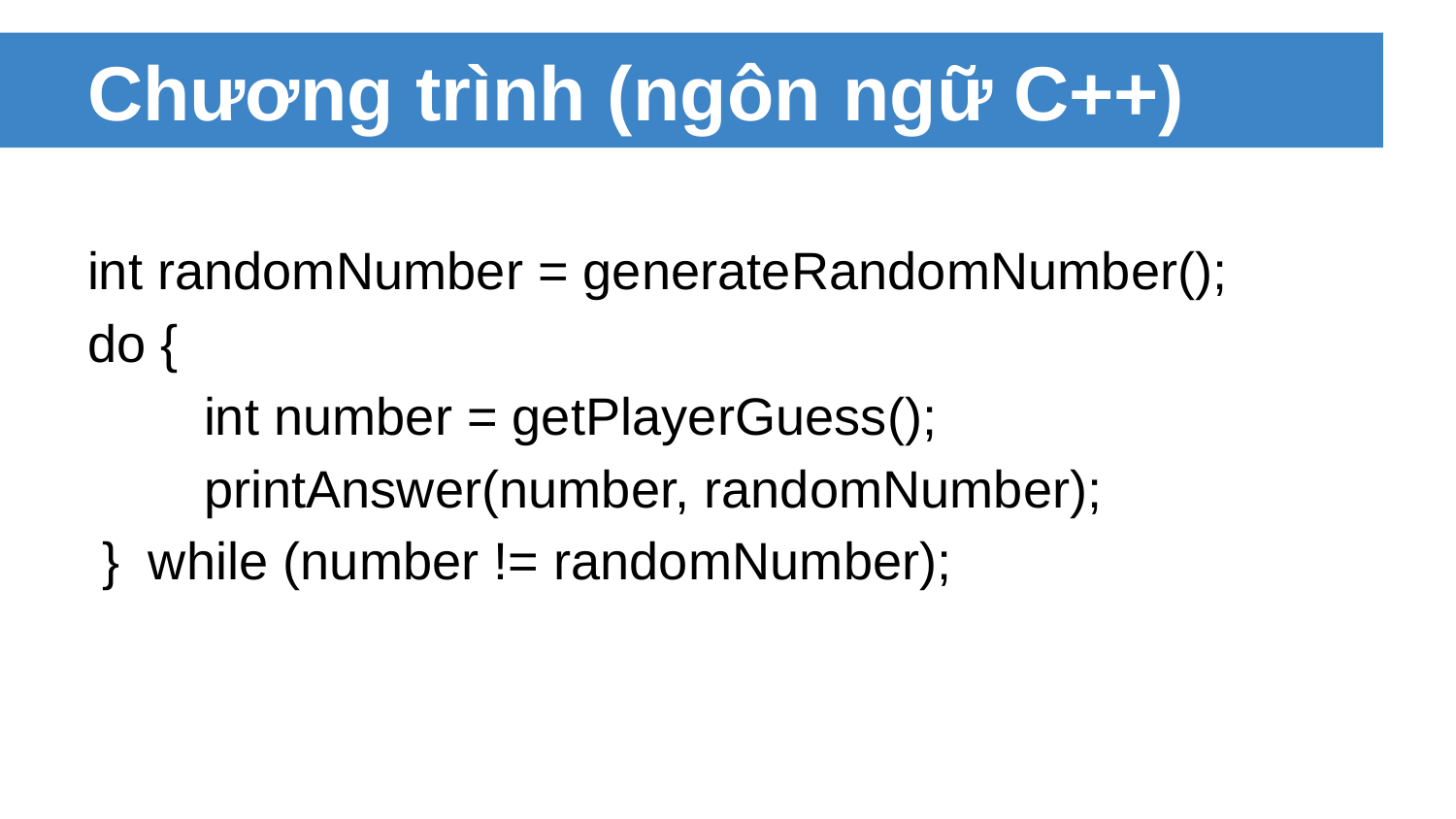

# Chương trình (ngôn ngữ C++)

int randomNumber = generateRandomNumber();
do {
        int number = getPlayerGuess();
        printAnswer(number, randomNumber);
 }  while (number != randomNumber);